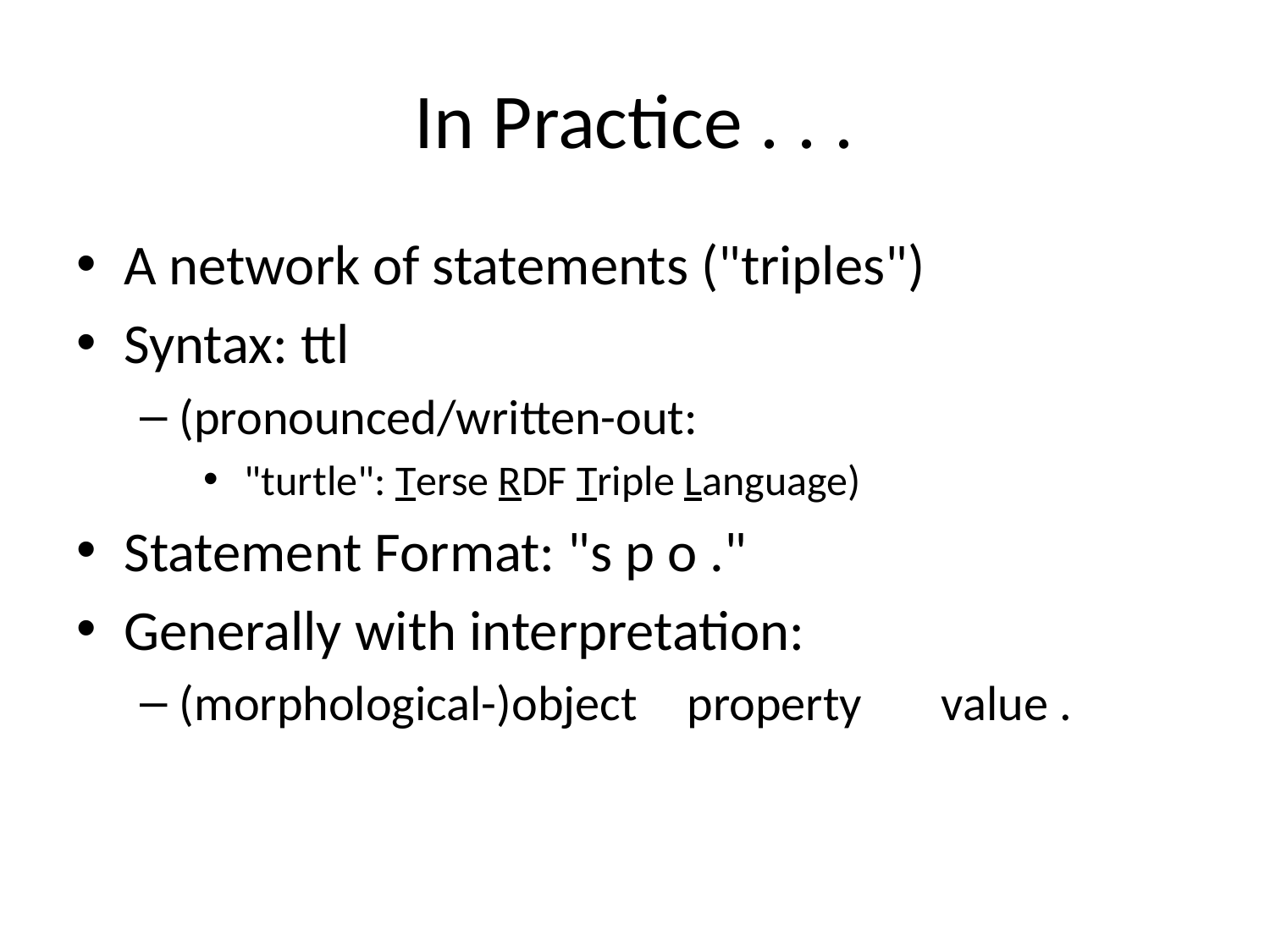

# In Practice . . .
A network of statements ("triples")
Syntax: ttl
(pronounced/written-out:
 "turtle": Terse RDF Triple Language)
Statement Format: "s p o ."
Generally with interpretation:
(morphological-)object	property	value .